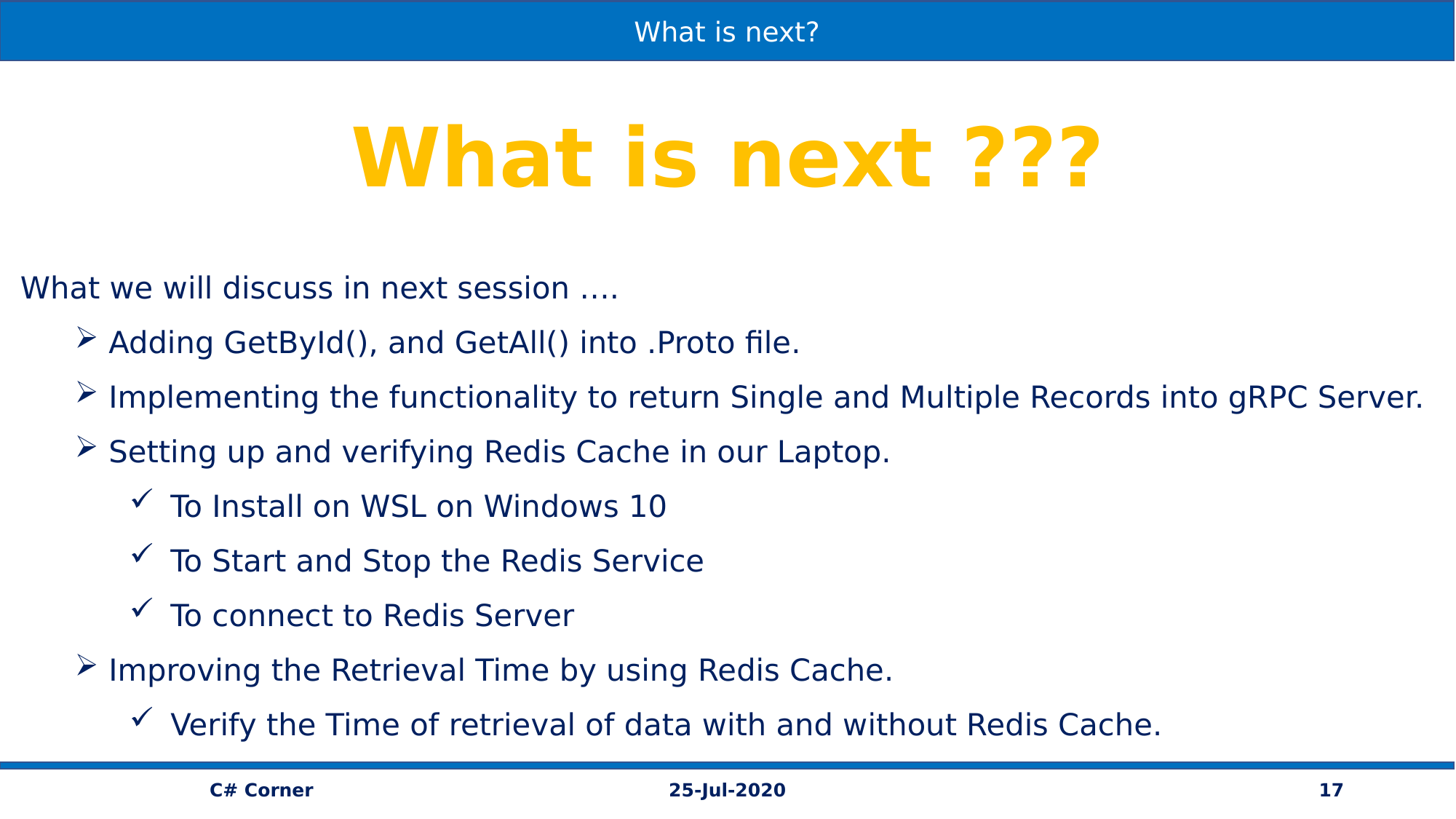

What is next?
What is next ???
What we will discuss in next session ….
 Adding GetById(), and GetAll() into .Proto file.
 Implementing the functionality to return Single and Multiple Records into gRPC Server.
 Setting up and verifying Redis Cache in our Laptop.
To Install on WSL on Windows 10
To Start and Stop the Redis Service
To connect to Redis Server
 Improving the Retrieval Time by using Redis Cache.
Verify the Time of retrieval of data with and without Redis Cache.

25-Jul-2020
17
C# Corner